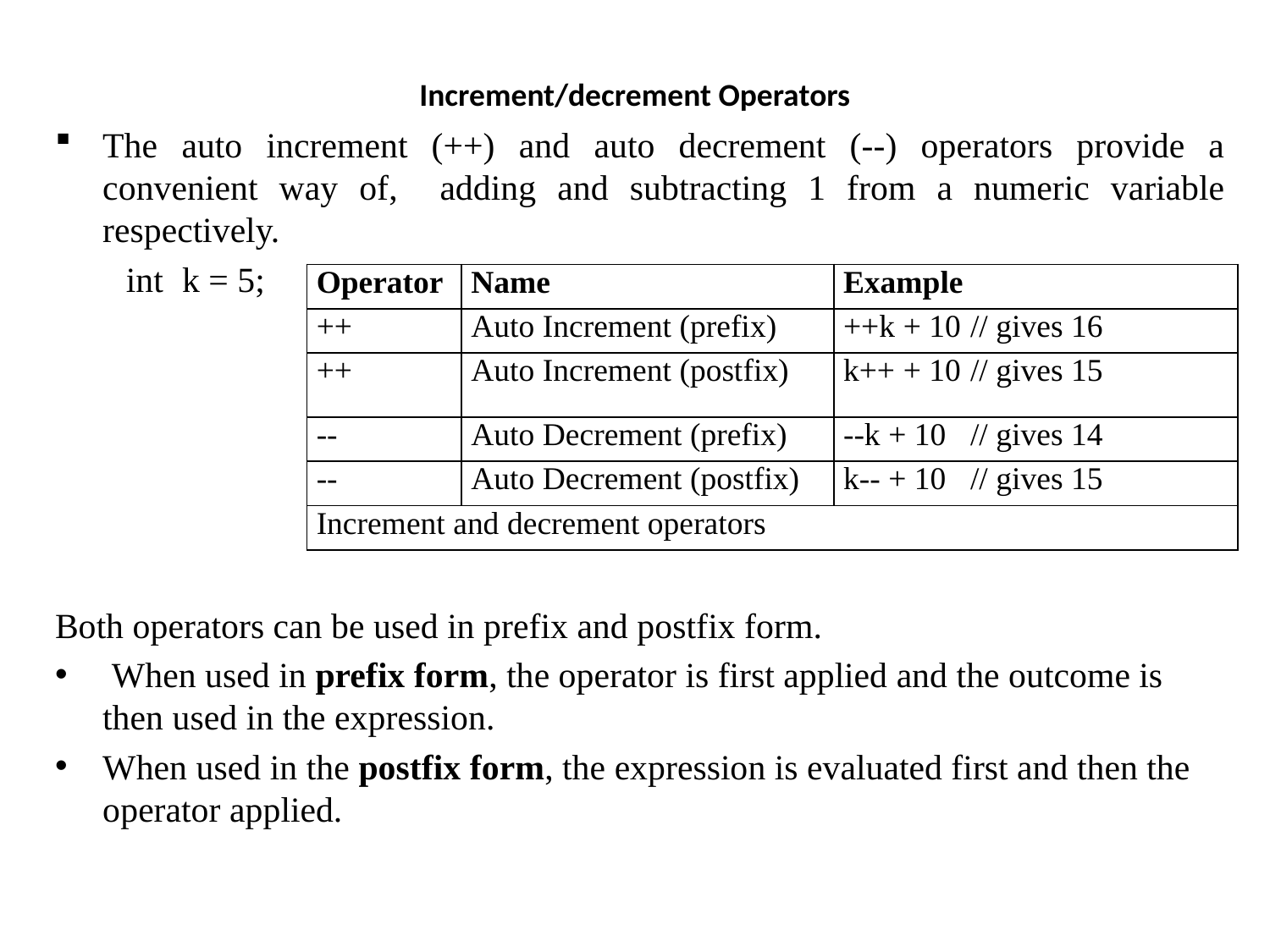

# Increment/decrement Operators
The auto increment (++) and auto decrement (--) operators provide a convenient way of,  adding and subtracting 1 from a numeric variable respectively.
        int	k = 5;

Both operators can be used in prefix and postfix form.
 When used in prefix form, the operator is first applied and the outcome is then used in the expression.
When used in the postfix form, the expression is evaluated first and then the operator applied.

| Operator | Name | Example |
| --- | --- | --- |
| ++ | Auto Increment (prefix) | ++k + 10 // gives 16 |
| ++ | Auto Increment (postfix) | k++ + 10 // gives 15 |
| -- | Auto Decrement (prefix) | --k + 10 // gives 14 |
| -- | Auto Decrement (postfix) | k-- + 10 // gives 15 |
| Increment and decrement operators |  |  |